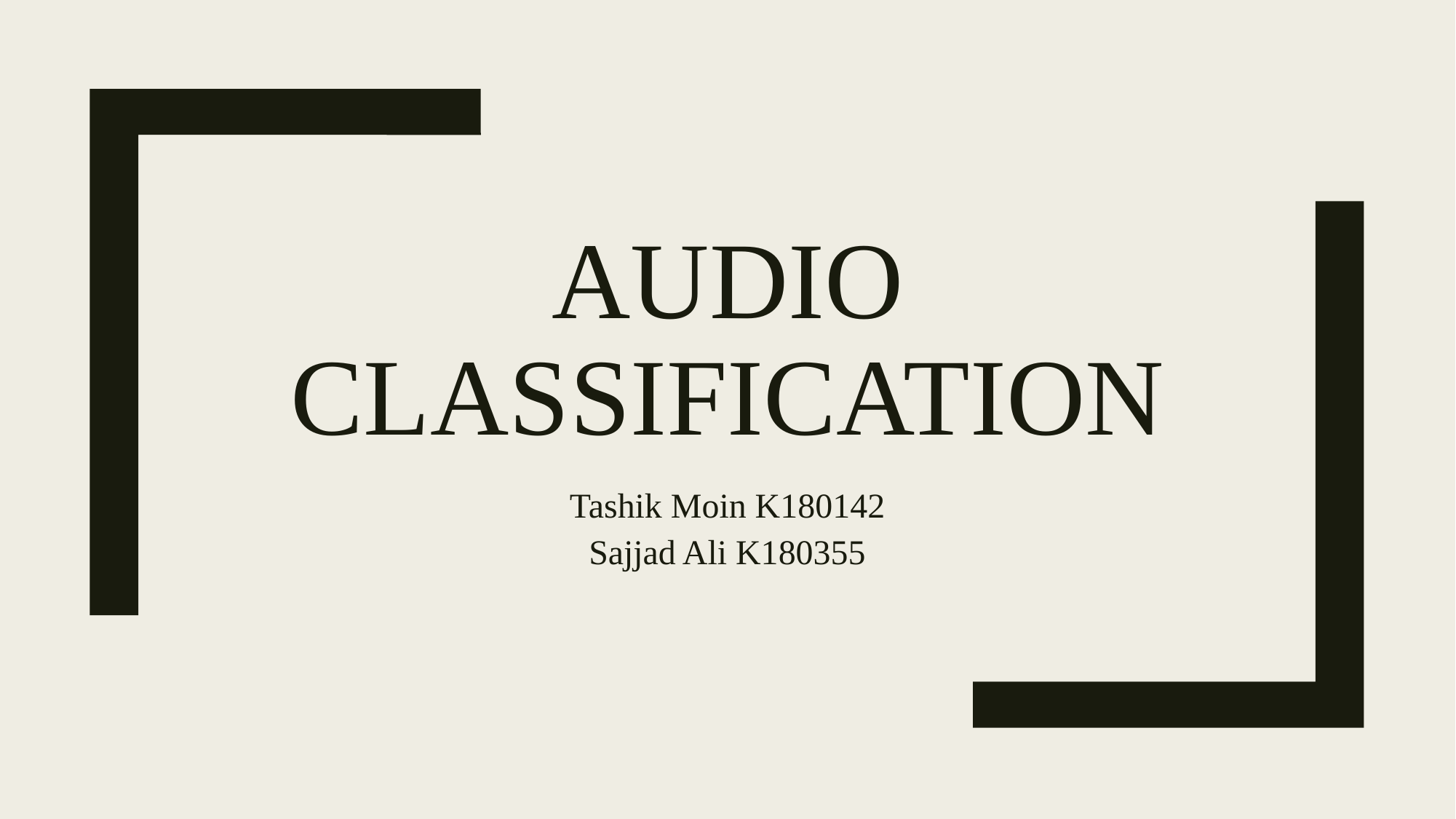

# Audio classification
Tashik Moin K180142
Sajjad Ali K180355